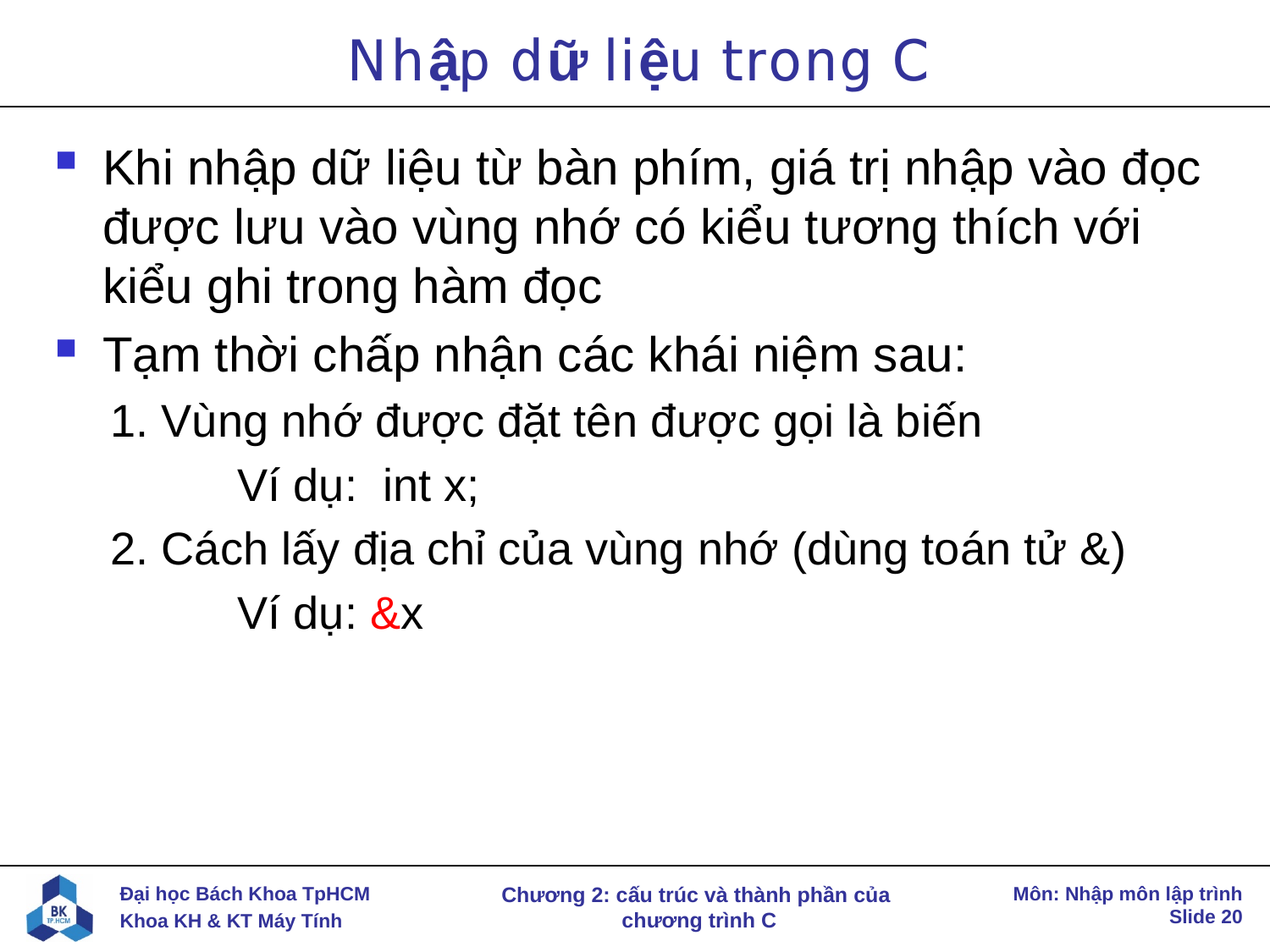

# Nhập dữ liệu trong C
Khi nhập dữ liệu từ bàn phím, giá trị nhập vào đọc được lưu vào vùng nhớ có kiểu tương thích với kiểu ghi trong hàm đọc
Tạm thời chấp nhận các khái niệm sau:
1. Vùng nhớ được đặt tên được gọi là biến
	Ví dụ:  int x;
2. Cách lấy địa chỉ của vùng nhớ (dùng toán tử &)
	Ví dụ: &x